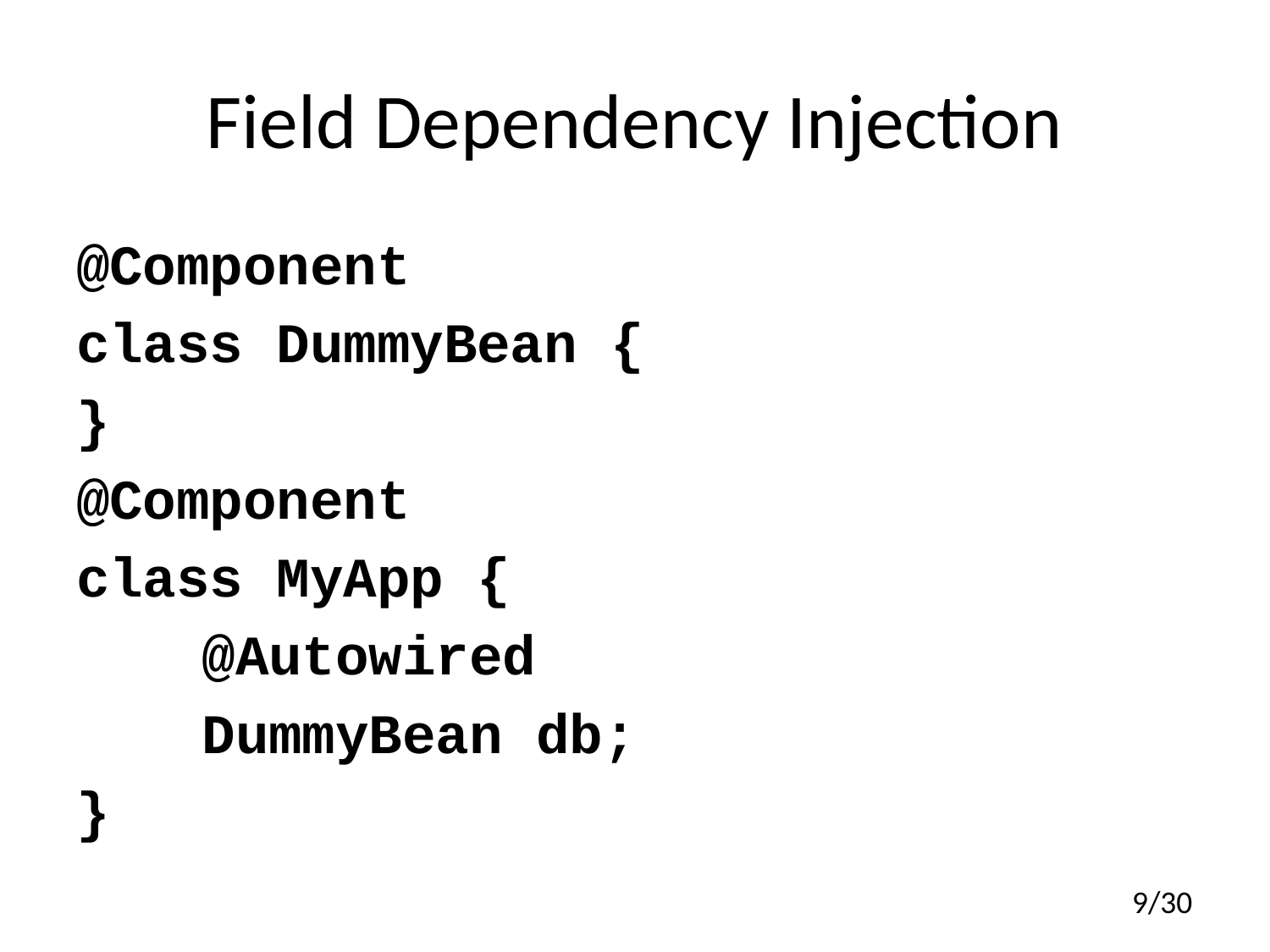

# Field Dependency Injection
@Component
class DummyBean {
}
@Component
class MyApp {
	@Autowired
	DummyBean db;
}